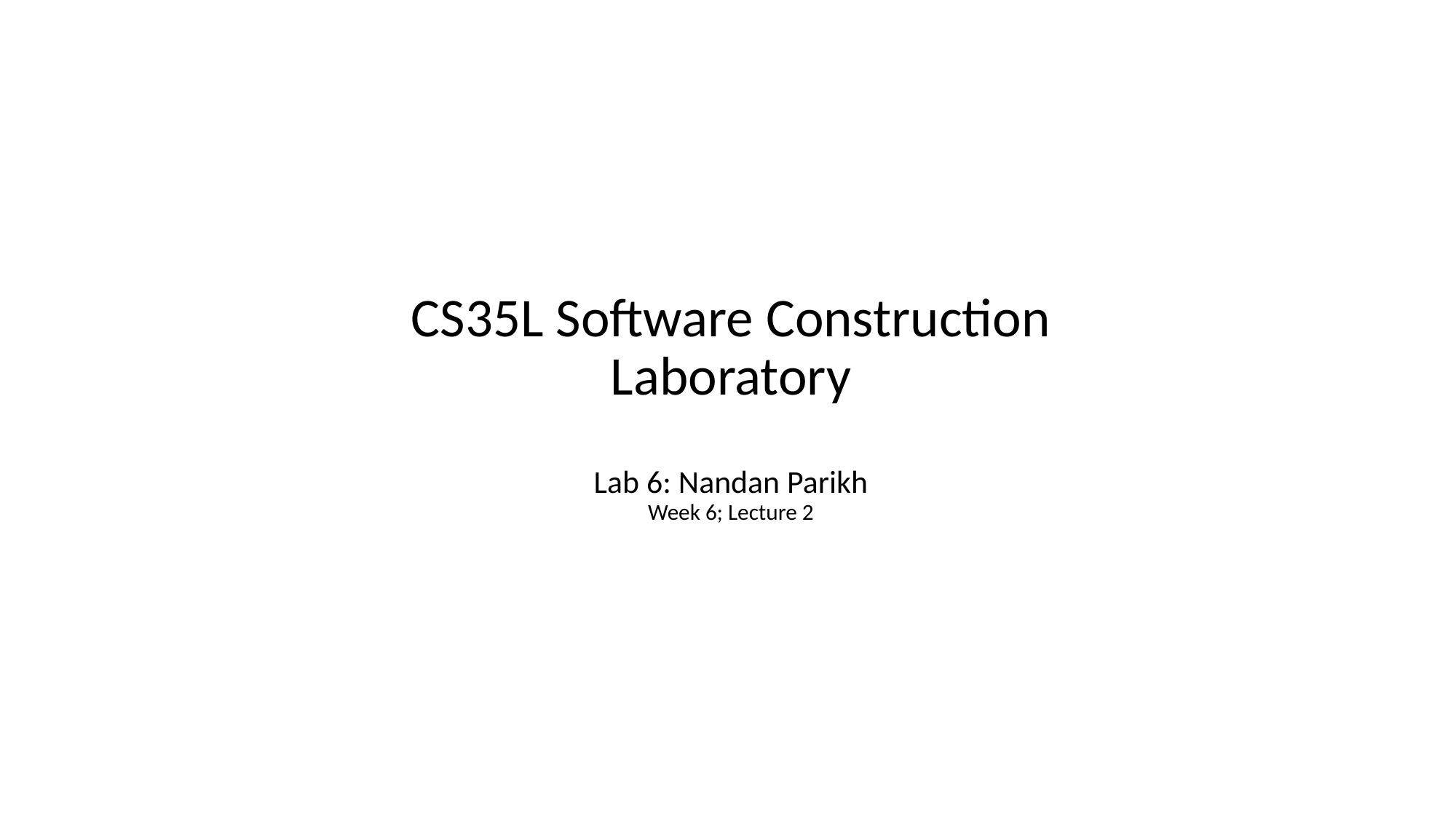

# CS35L Software Construction Laboratory Lab 6: Nandan Parikh Week 6; Lecture 2